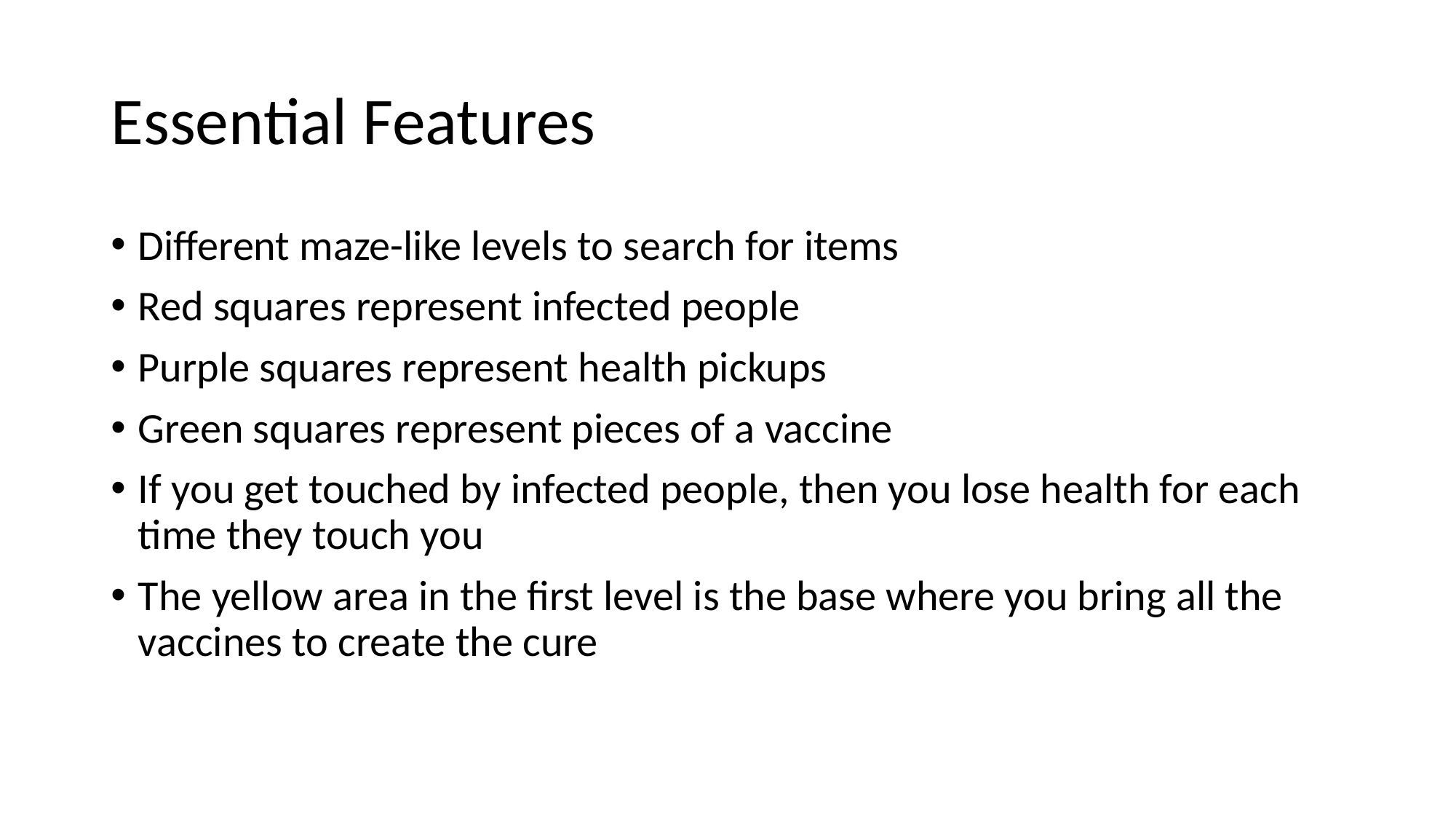

# Essential Features
Different maze-like levels to search for items
Red squares represent infected people
Purple squares represent health pickups
Green squares represent pieces of a vaccine
If you get touched by infected people, then you lose health for each time they touch you
The yellow area in the first level is the base where you bring all the vaccines to create the cure